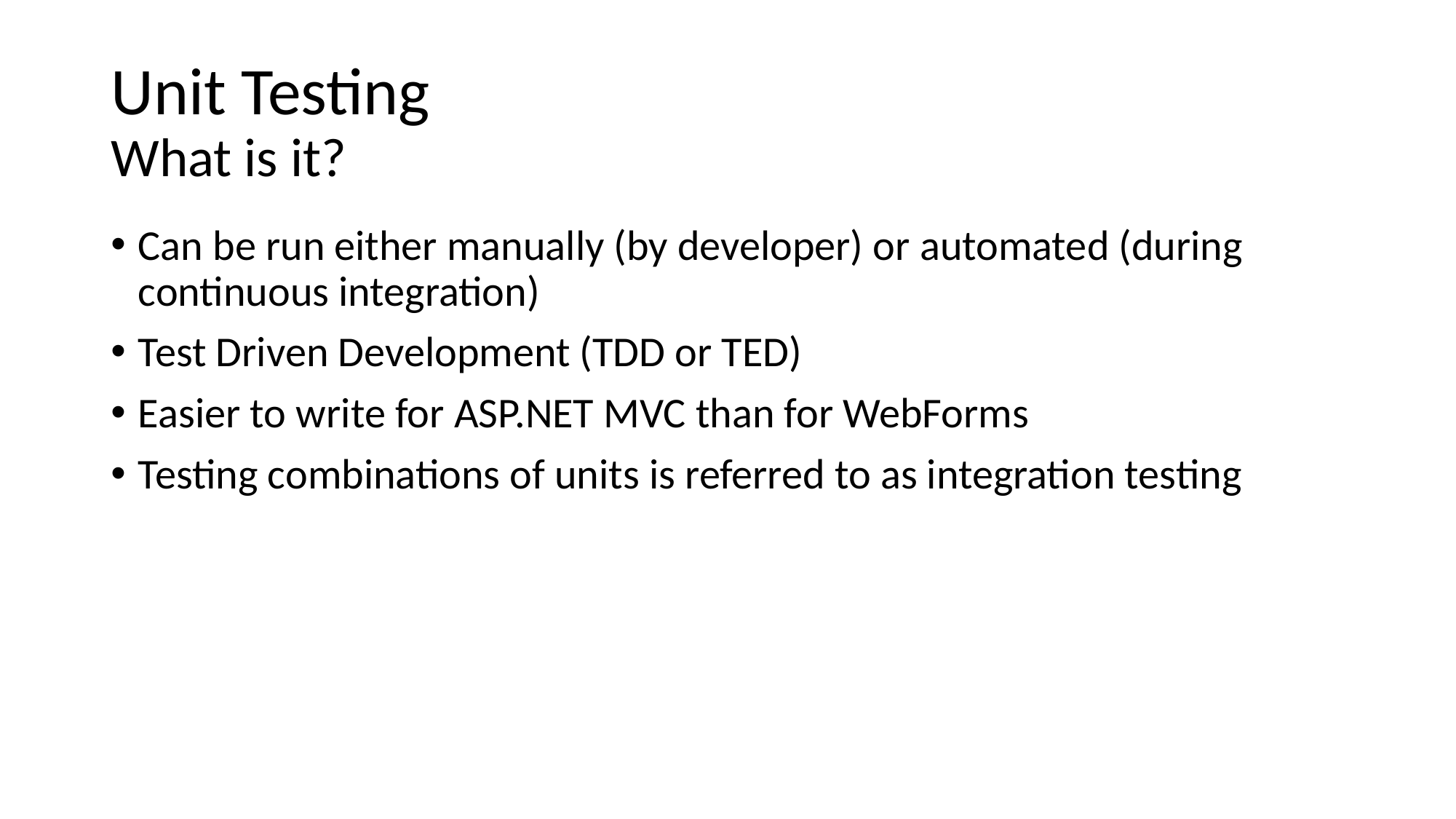

# Unit Testing What is it?
Can be run either manually (by developer) or automated (during continuous integration)
Test Driven Development (TDD or TED)
Easier to write for ASP.NET MVC than for WebForms
Testing combinations of units is referred to as integration testing